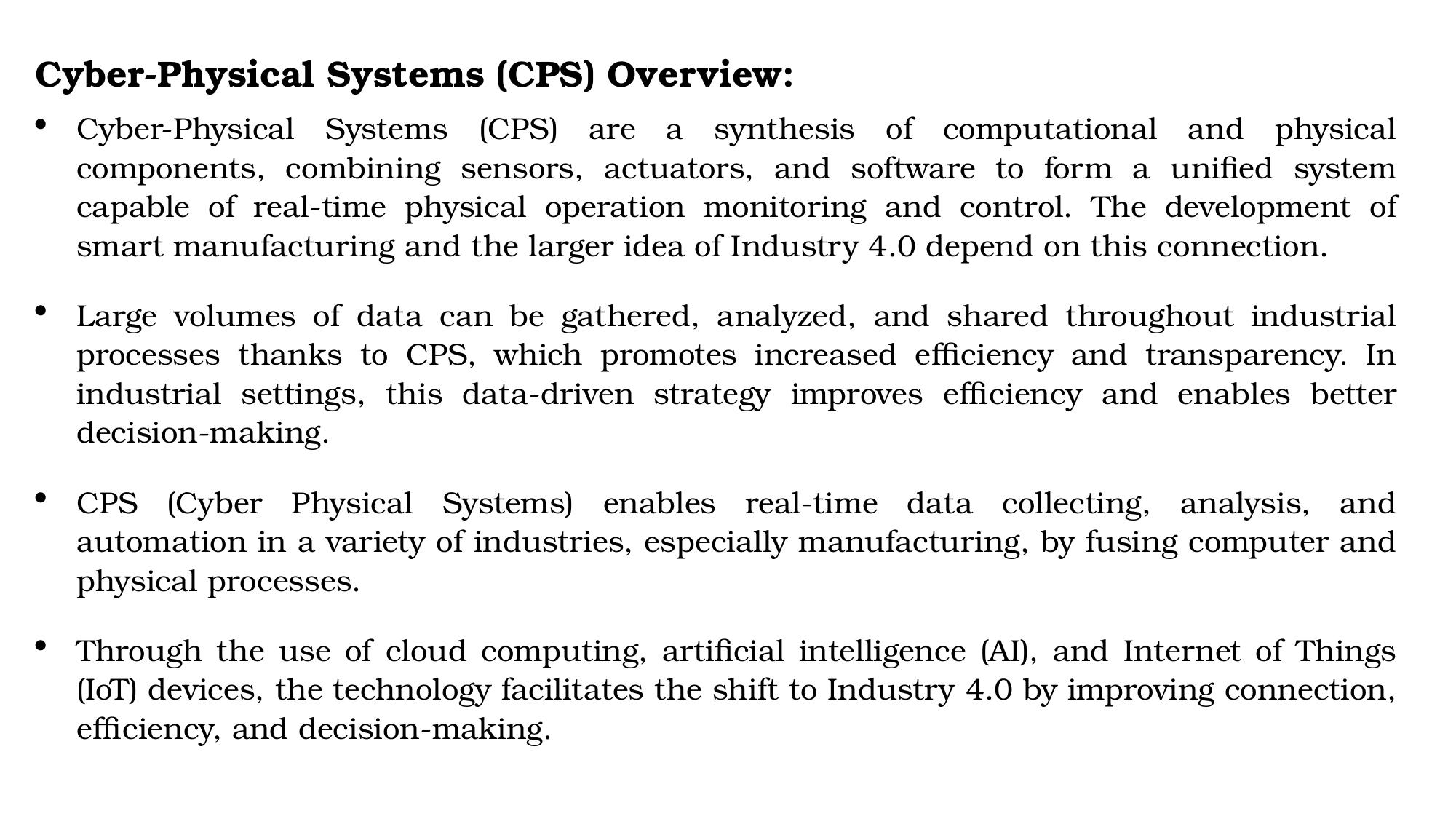

Cyber-Physical Systems (CPS) Overview:
Cyber-Physical Systems (CPS) are a synthesis of computational and physical components, combining sensors, actuators, and software to form a unified system capable of real-time physical operation monitoring and control. The development of smart manufacturing and the larger idea of Industry 4.0 depend on this connection.

Large volumes of data can be gathered, analyzed, and shared throughout industrial processes thanks to CPS, which promotes increased efficiency and transparency. In industrial settings, this data-driven strategy improves efficiency and enables better decision-making.

CPS (Cyber Physical Systems) enables real-time data collecting, analysis, and automation in a variety of industries, especially manufacturing, by fusing computer and physical processes.

Through the use of cloud computing, artificial intelligence (AI), and Internet of Things (IoT) devices, the technology facilitates the shift to Industry 4.0 by improving connection, efficiency, and decision-making.